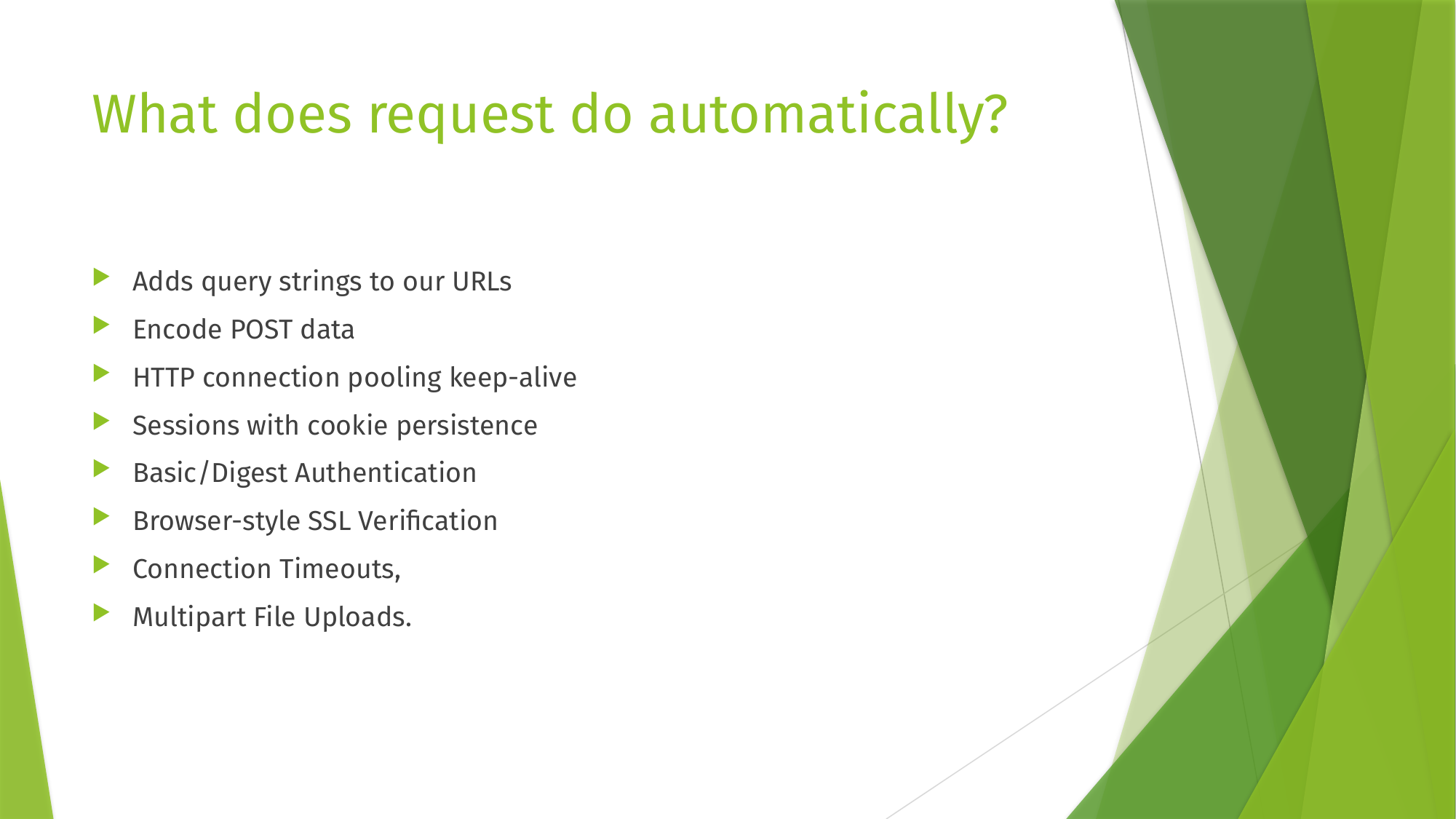

# What does request do automatically?
Adds query strings to our URLs
Encode POST data
HTTP connection pooling keep-alive
Sessions with cookie persistence
Basic/Digest Authentication
Browser-style SSL Verification
Connection Timeouts,
Multipart File Uploads.